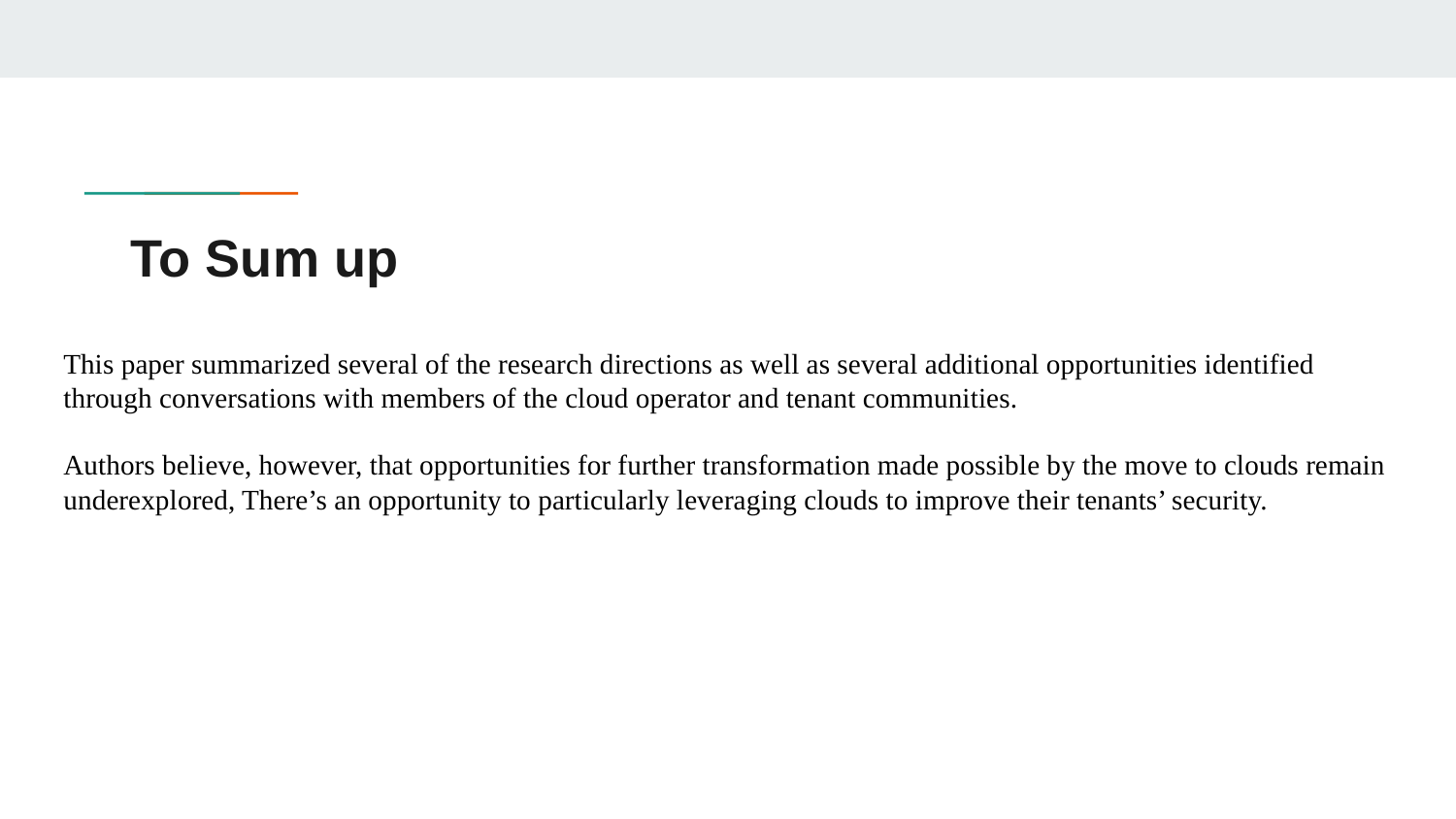

# To Sum up
This paper summarized several of the research directions as well as several additional opportunities identified through conversations with members of the cloud operator and tenant communities.

Authors believe, however, that opportunities for further transformation made possible by the move to clouds remain underexplored, There’s an opportunity to particularly leveraging clouds to improve their tenants’ security.